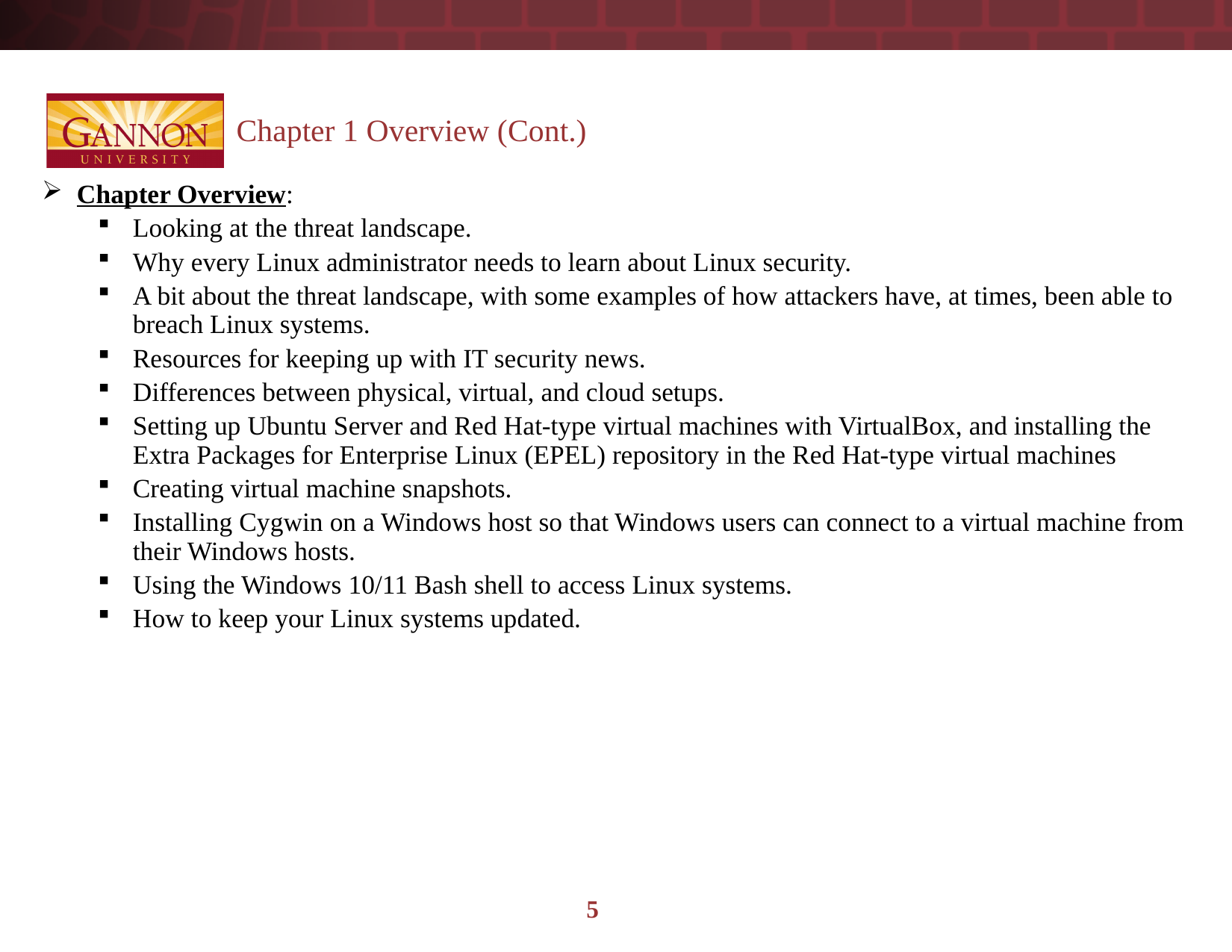

Chapter 1 Overview (Cont.)
Chapter Overview:
Looking at the threat landscape.
Why every Linux administrator needs to learn about Linux security.
A bit about the threat landscape, with some examples of how attackers have, at times, been able to breach Linux systems.
Resources for keeping up with IT security news.
Differences between physical, virtual, and cloud setups.
Setting up Ubuntu Server and Red Hat-type virtual machines with VirtualBox, and installing the Extra Packages for Enterprise Linux (EPEL) repository in the Red Hat-type virtual machines
Creating virtual machine snapshots.
Installing Cygwin on a Windows host so that Windows users can connect to a virtual machine from their Windows hosts.
Using the Windows 10/11 Bash shell to access Linux systems.
How to keep your Linux systems updated.
5